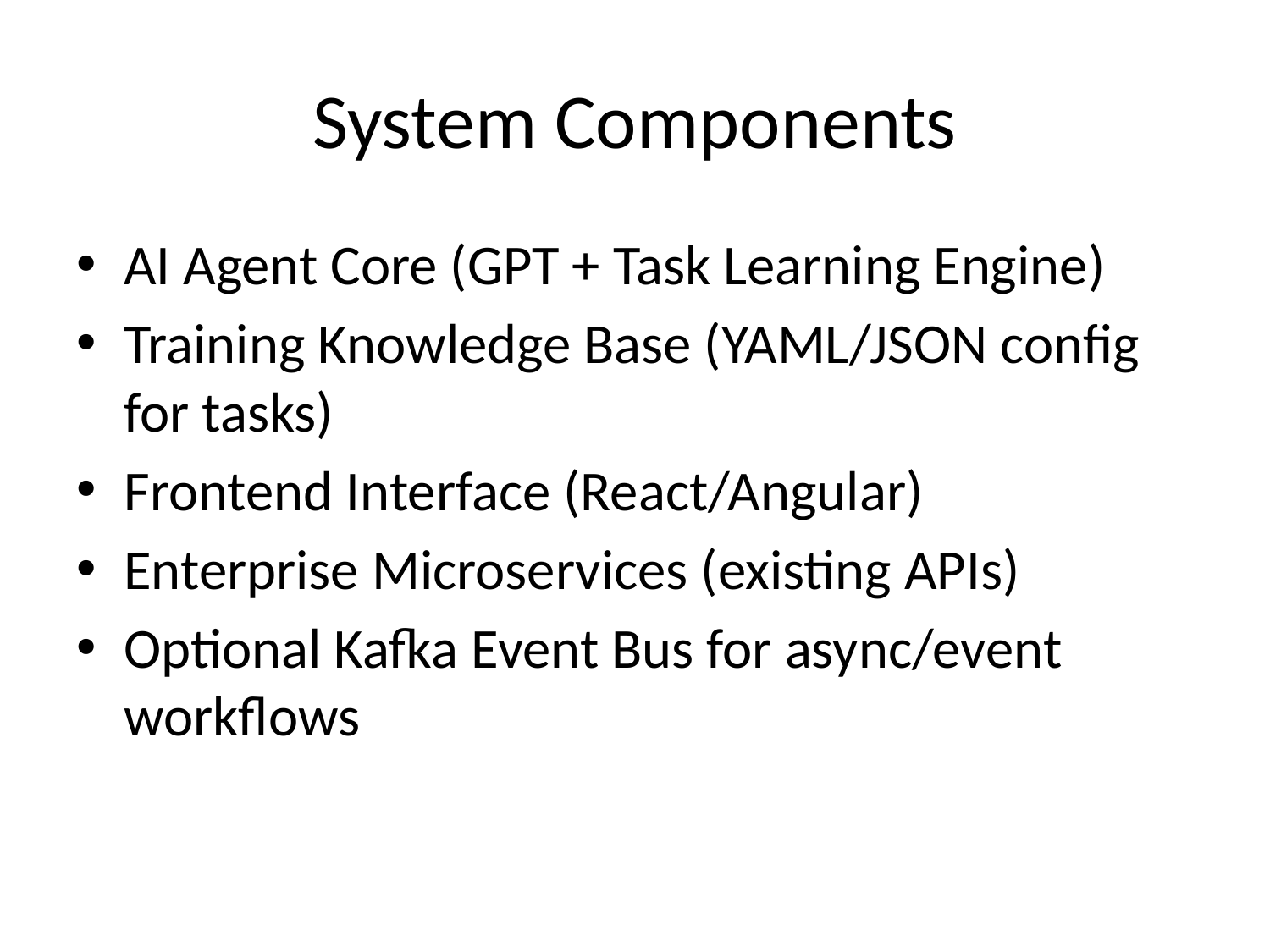

# System Components
AI Agent Core (GPT + Task Learning Engine)
Training Knowledge Base (YAML/JSON config for tasks)
Frontend Interface (React/Angular)
Enterprise Microservices (existing APIs)
Optional Kafka Event Bus for async/event workflows